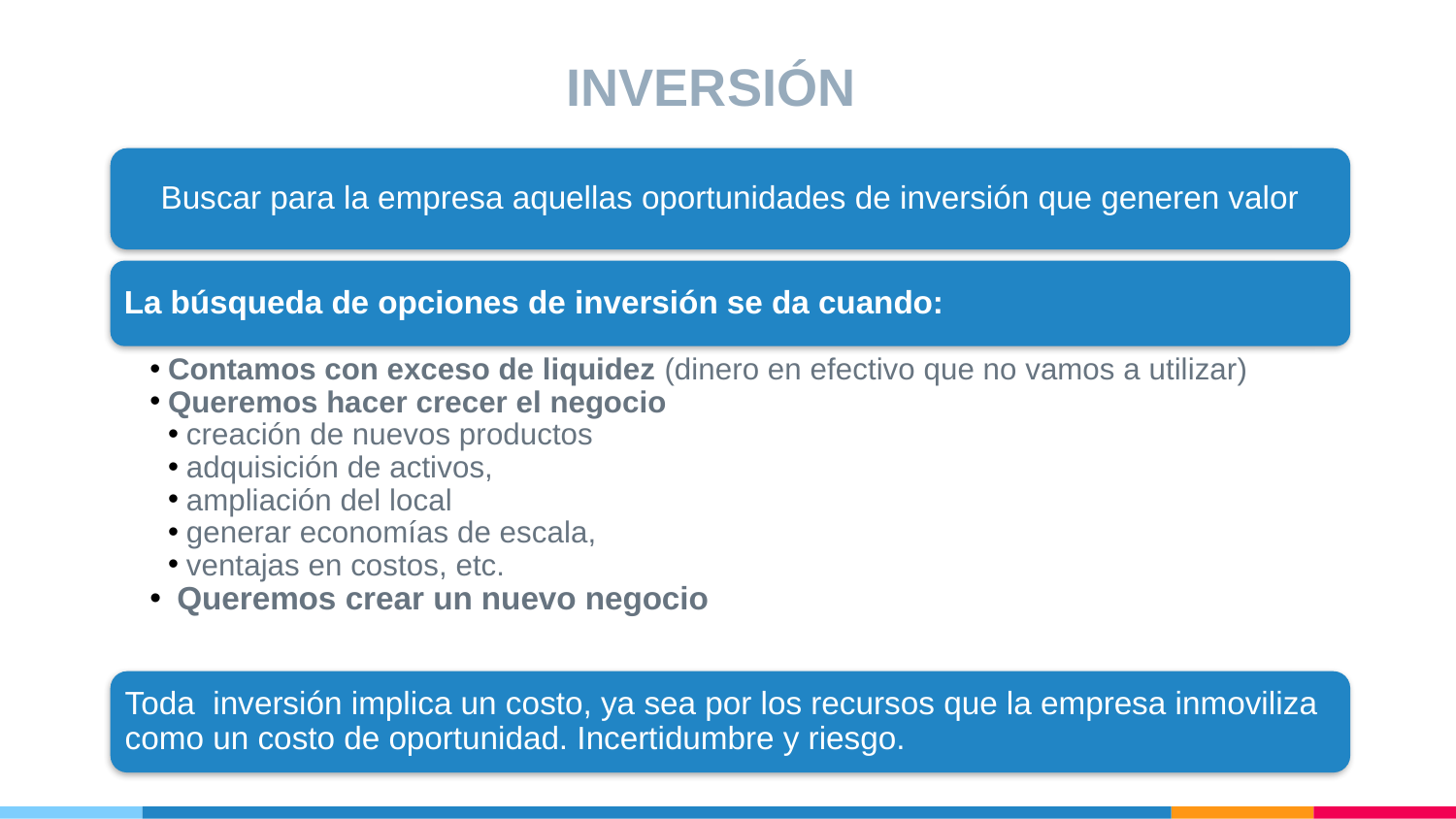

INVERSIÓN
Buscar para la empresa aquellas oportunidades de inversión que generen valor
La búsqueda de opciones de inversión se da cuando:
Contamos con exceso de liquidez (dinero en efectivo que no vamos a utilizar)
Queremos hacer crecer el negocio
creación de nuevos productos
adquisición de activos,
ampliación del local
generar economías de escala,
ventajas en costos, etc.
Queremos crear un nuevo negocio
Toda  inversión implica un costo, ya sea por los recursos que la empresa inmoviliza como un costo de oportunidad. Incertidumbre y riesgo.
9